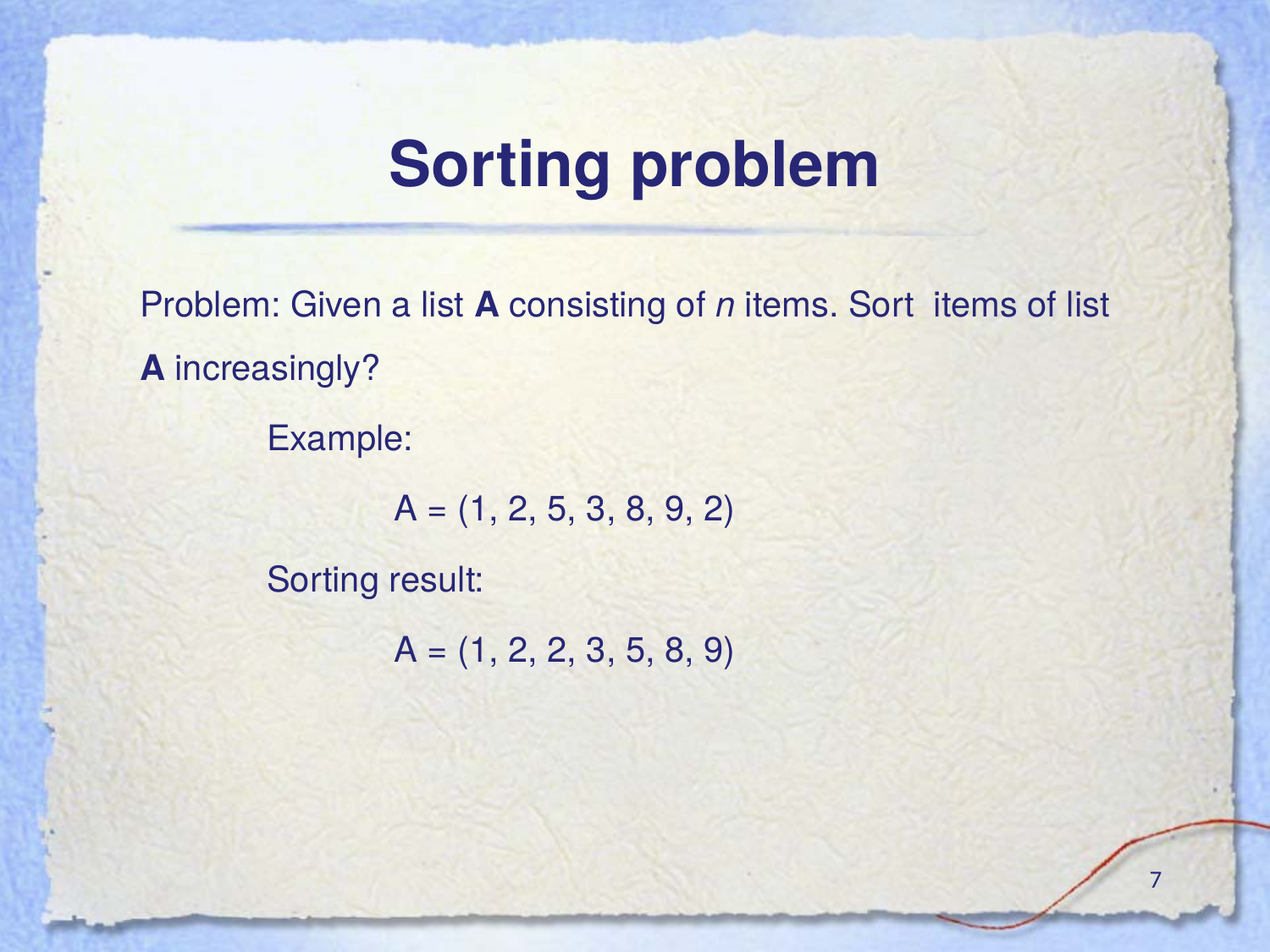

# Sorting problem
Problem: Given a list A consisting of n items. Sort  items of list A increasingly?
	Example:
		A = (1, 2, 5, 3, 8, 9, 2)
	Sorting result:
		A = (1, 2, 2, 3, 5, 8, 9)
7